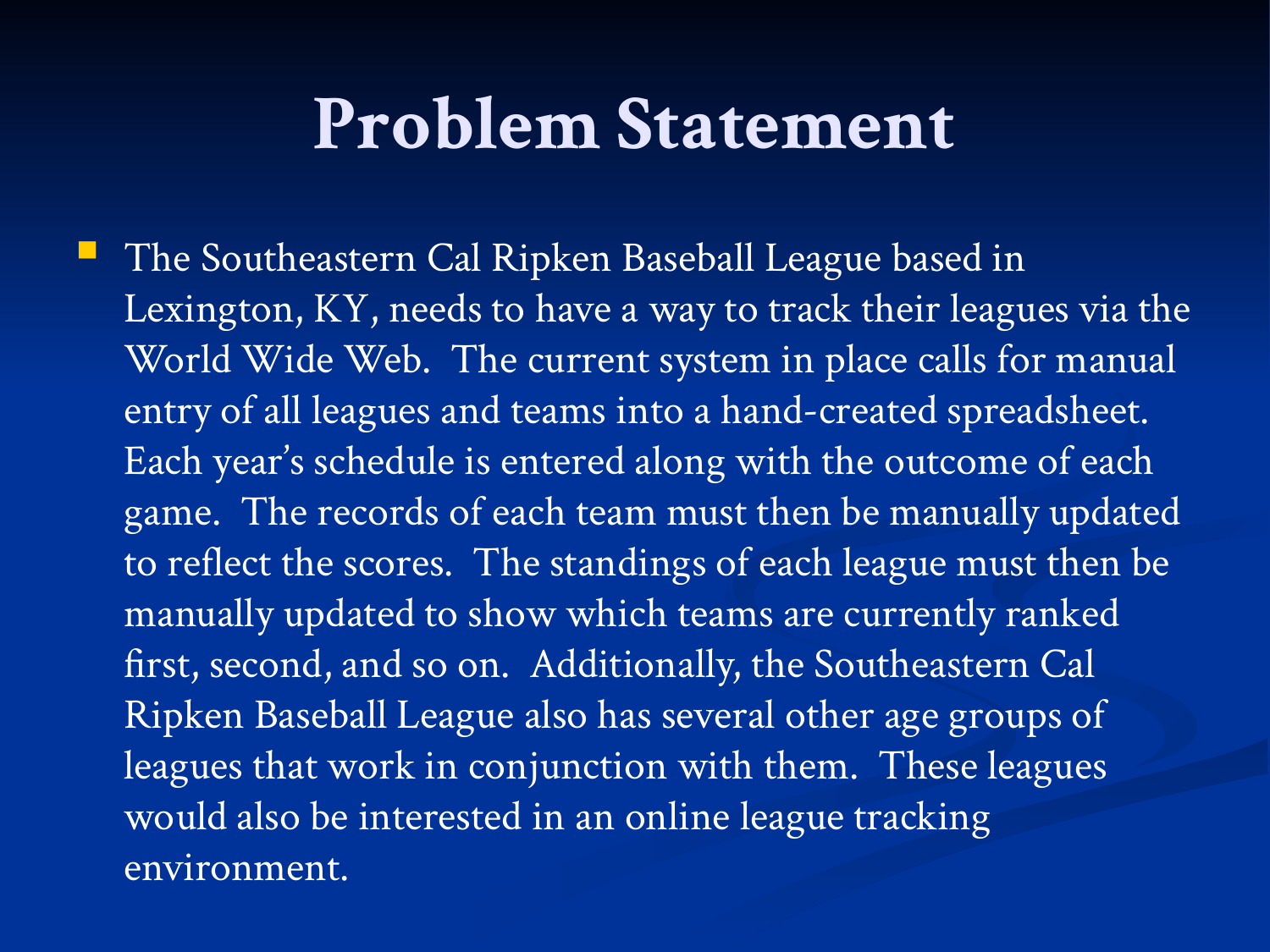

# Problem Statement
The Southeastern Cal Ripken Baseball League based in Lexington, KY, needs to have a way to track their leagues via the World Wide Web.  The current system in place calls for manual entry of all leagues and teams into a hand-created spreadsheet.  Each year’s schedule is entered along with the outcome of each game.  The records of each team must then be manually updated to reflect the scores.  The standings of each league must then be manually updated to show which teams are currently ranked first, second, and so on.  Additionally, the Southeastern Cal Ripken Baseball League also has several other age groups of leagues that work in conjunction with them.  These leagues would also be interested in an online league tracking environment.